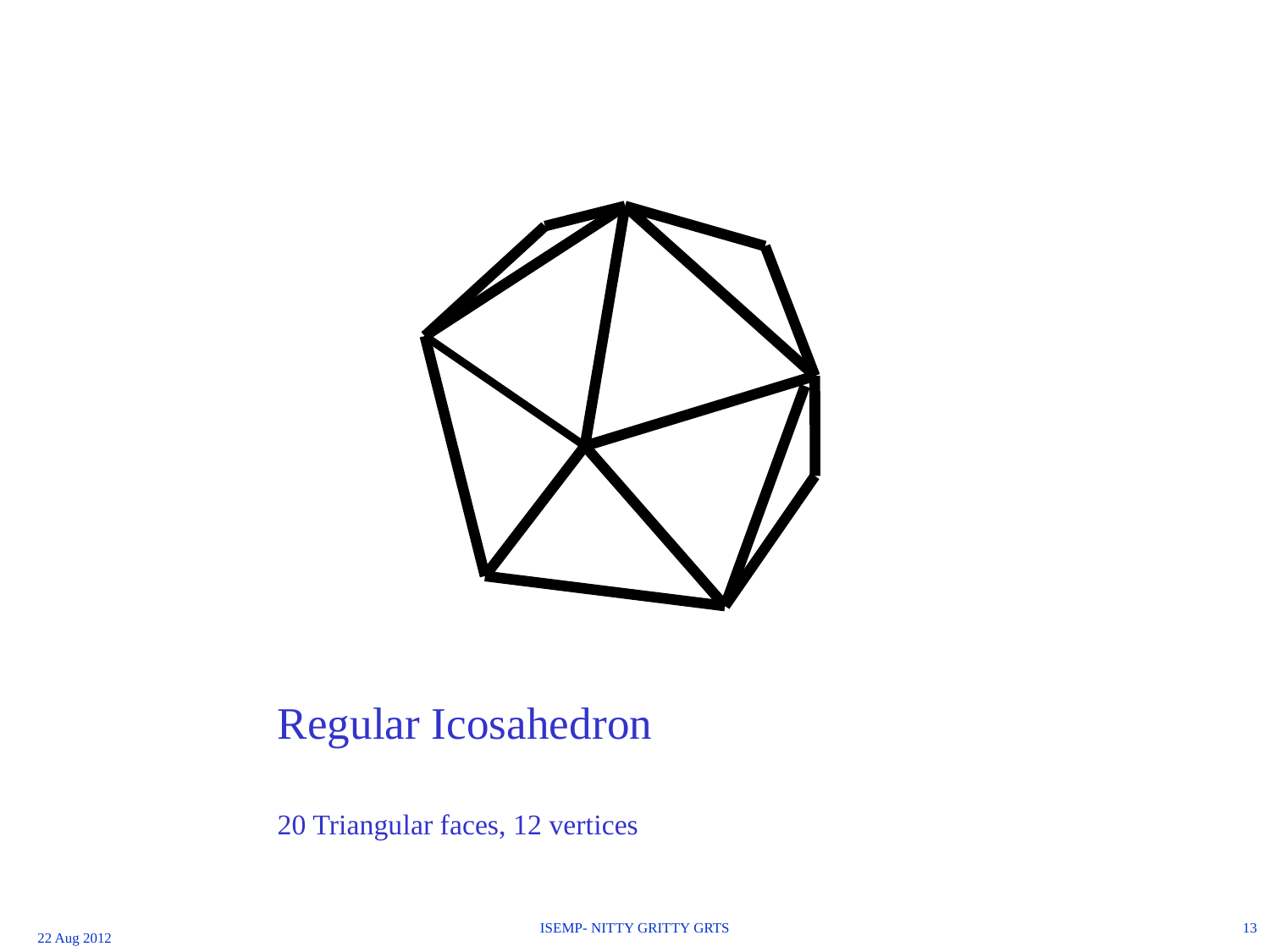

Regular Icosahedron
20 Triangular faces, 12 vertices
ISEMP- NITTY GRITTY GRTS
13
22 Aug 2012